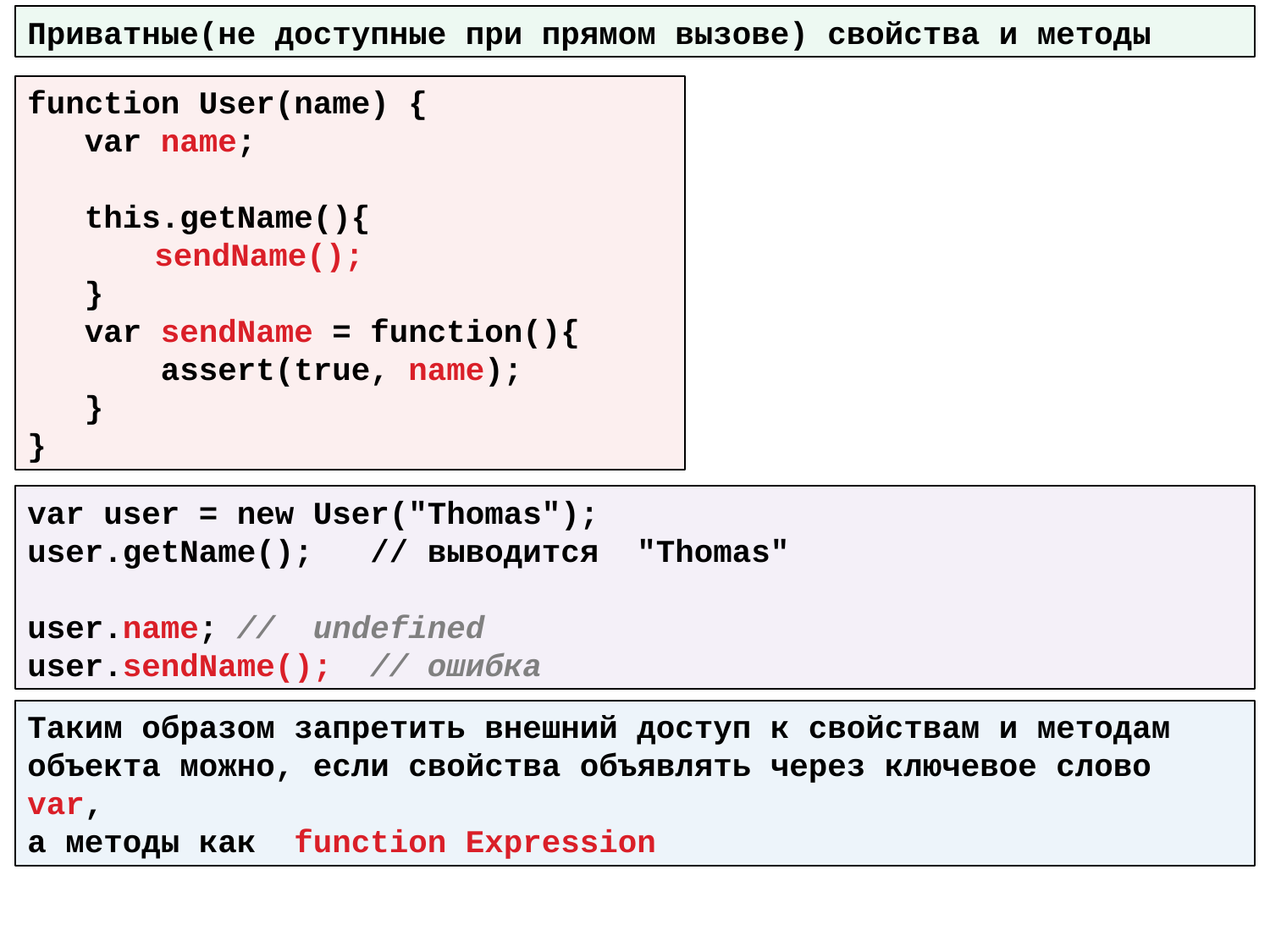

Приватные(не доступные при прямом вызове) свойства и методы
function User(name) {
   var name;

   this.getName(){
	sendName();
   }
   var sendName = function(){
       assert(true, name);
   }
}
var user = new User("Thomas");
user.getName();   // выводится  "Thomas"

user.name; //  undefined
user.sendName();  // ошибка
Таким образом запретить внешний доступ к свойствам и методам объекта можно, если свойства объявлять через ключевое слово var,
а методы как  function Expression